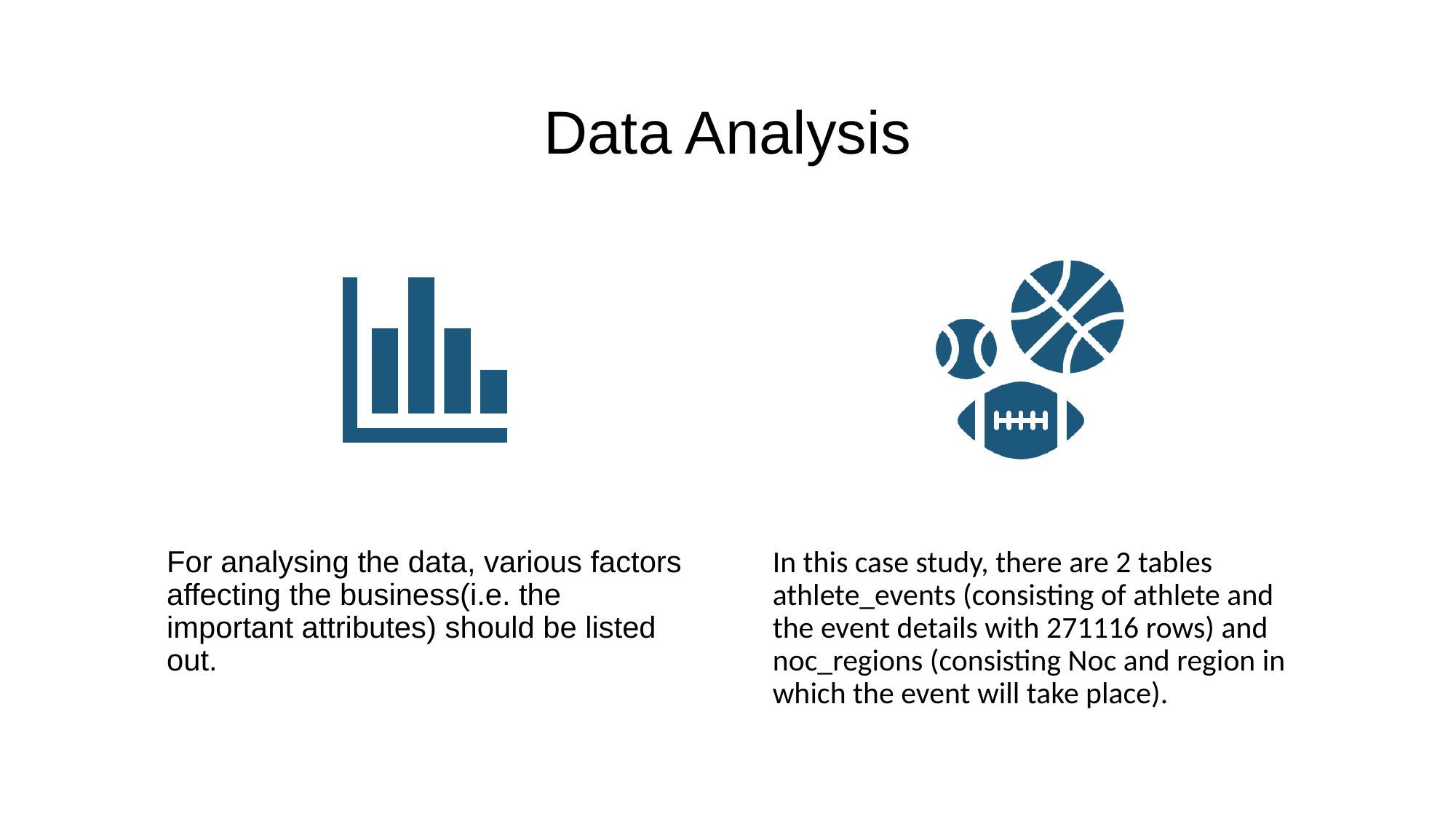

# Data Analysis
For analysing the data, various factors affecting the business(i.e. the important attributes) should be listed out.
In this case study, there are 2 tables athlete_events (consisting of athlete and the event details with 271116 rows) and noc_regions (consisting Noc and region in which the event will take place).